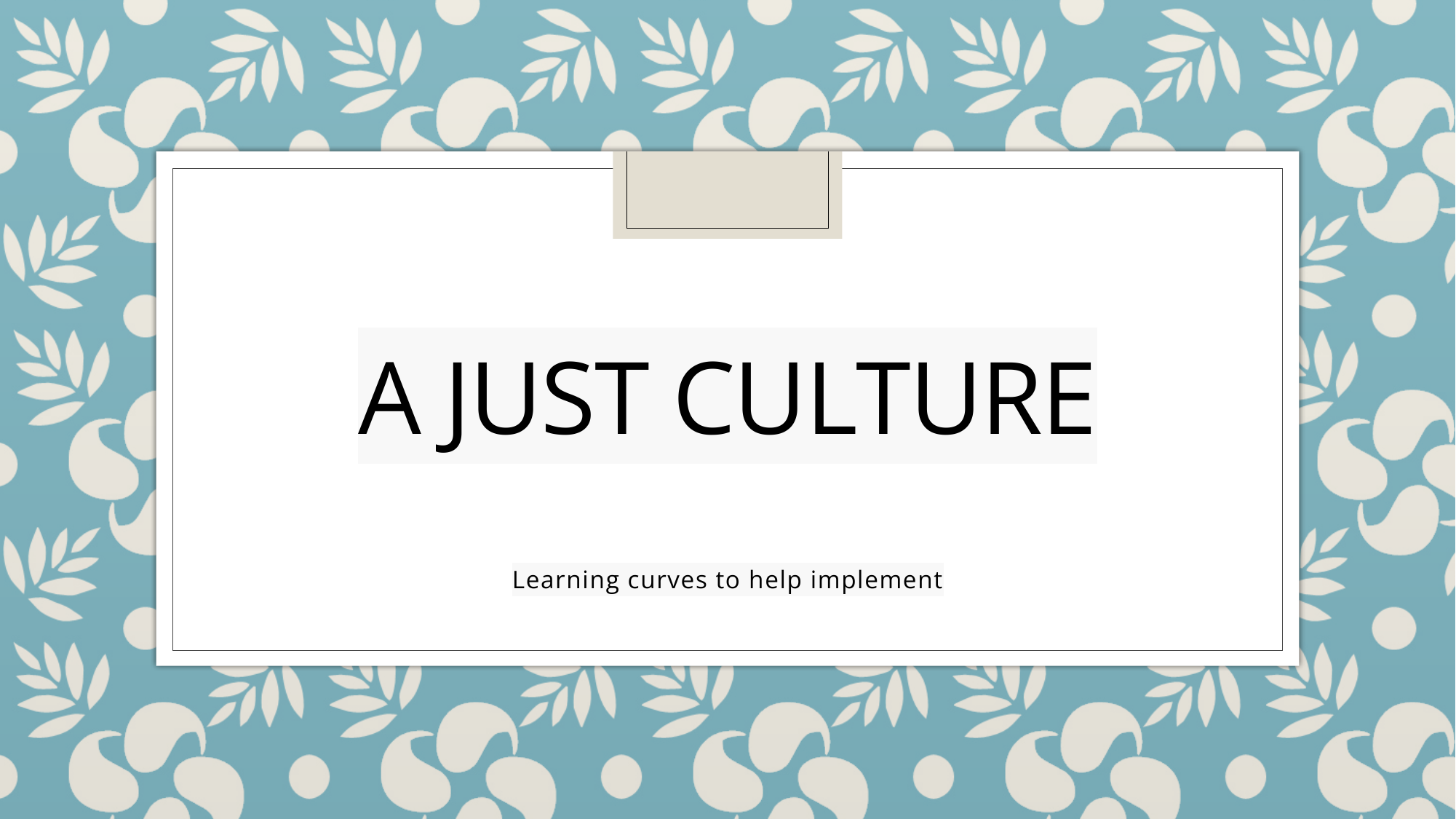

# a just culture
Learning curves to help implement